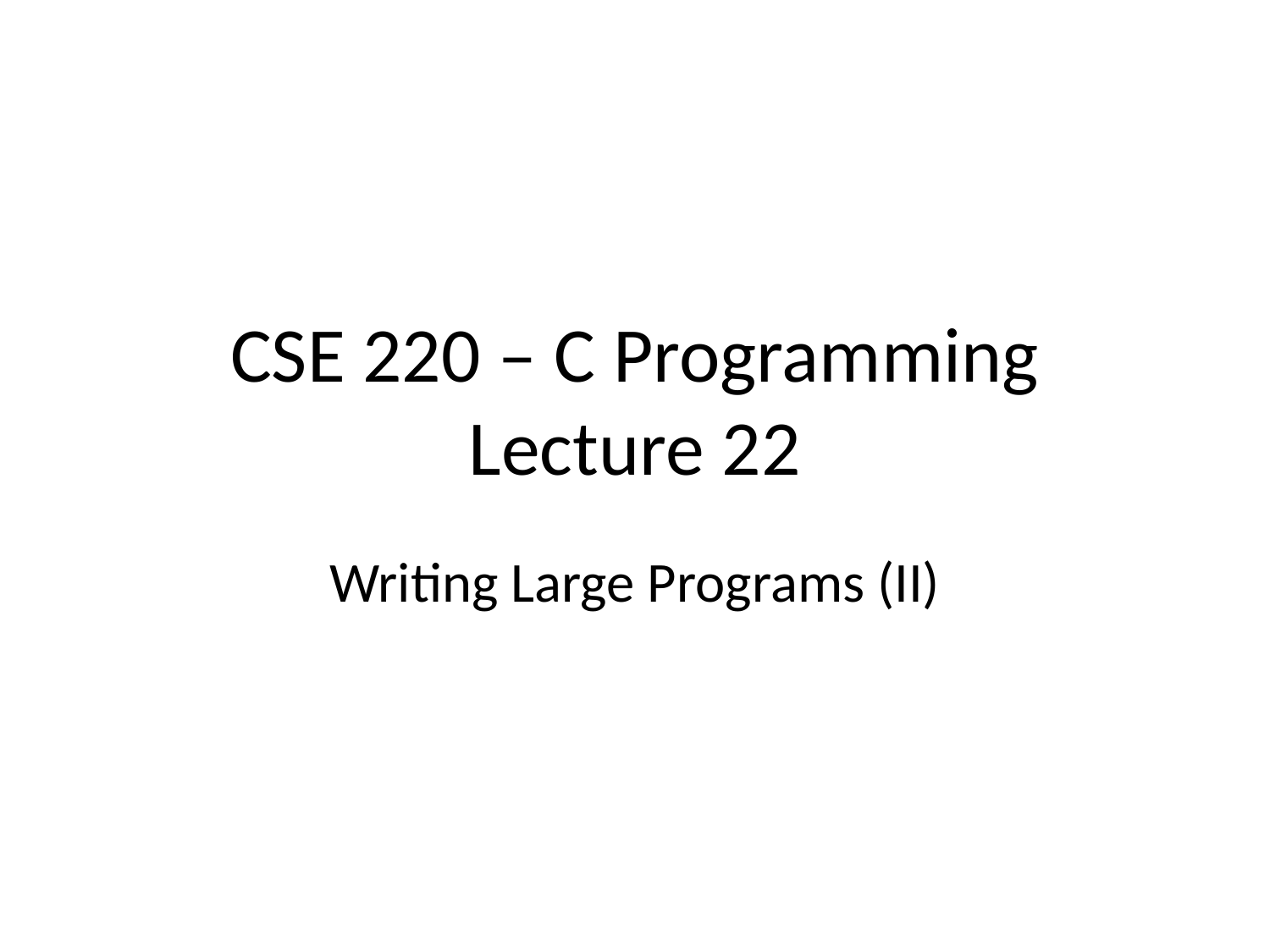

# CSE 220 – C Programming Lecture 22
Writing Large Programs (II)